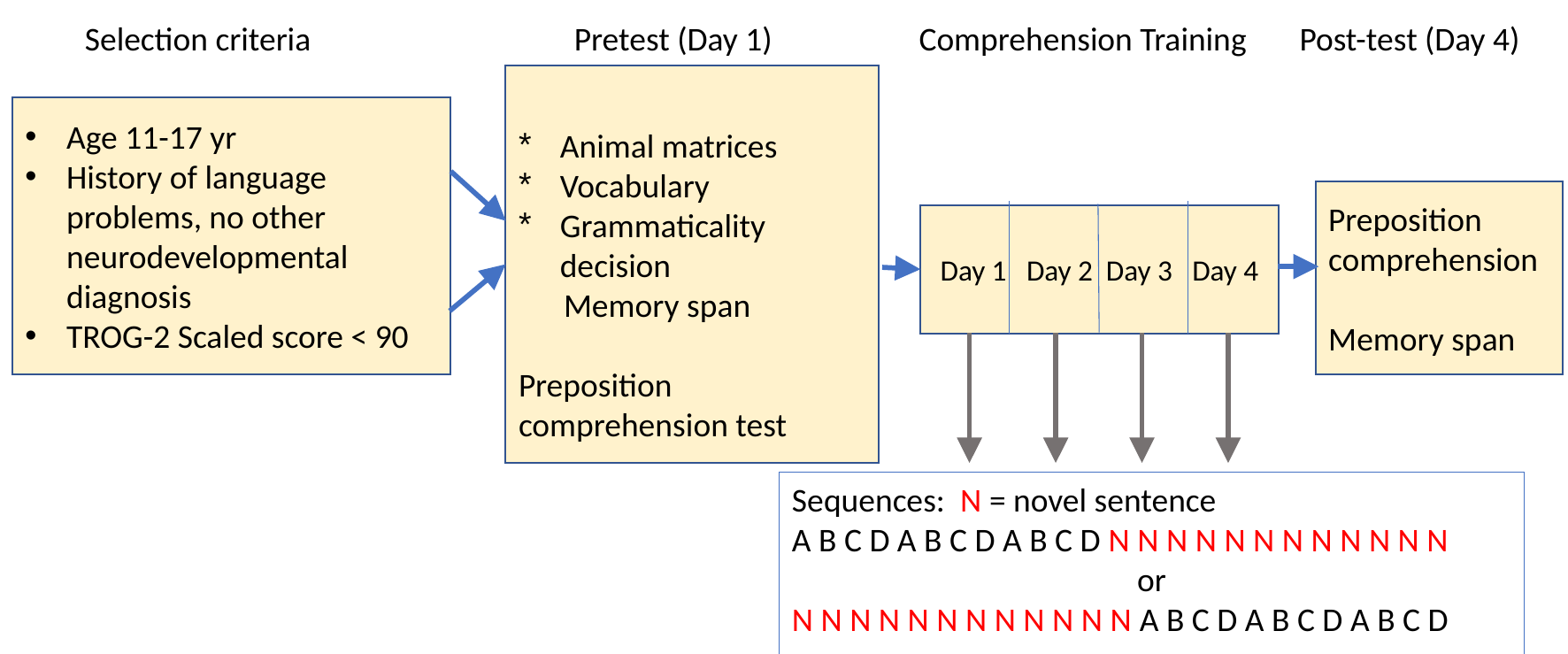

Selection criteria
Pretest (Day 1)
Comprehension Training
Post-test (Day 4)

Animal matrices
Vocabulary
Grammaticality decision
      Memory span

Preposition comprehension test
Age 11-17 yr
History of language problems, no other neurodevelopmental diagnosis
TROG-2 Scaled score < 90
Preposition comprehension

Memory span
Day 1   Day 2  Day 3   Day 4
Sequences:  N = novel sentence
A B C D A B C D A B C D N N N N N N N N N N N N
or
N N N N N N N N N N N N A B C D A B C D A B C D